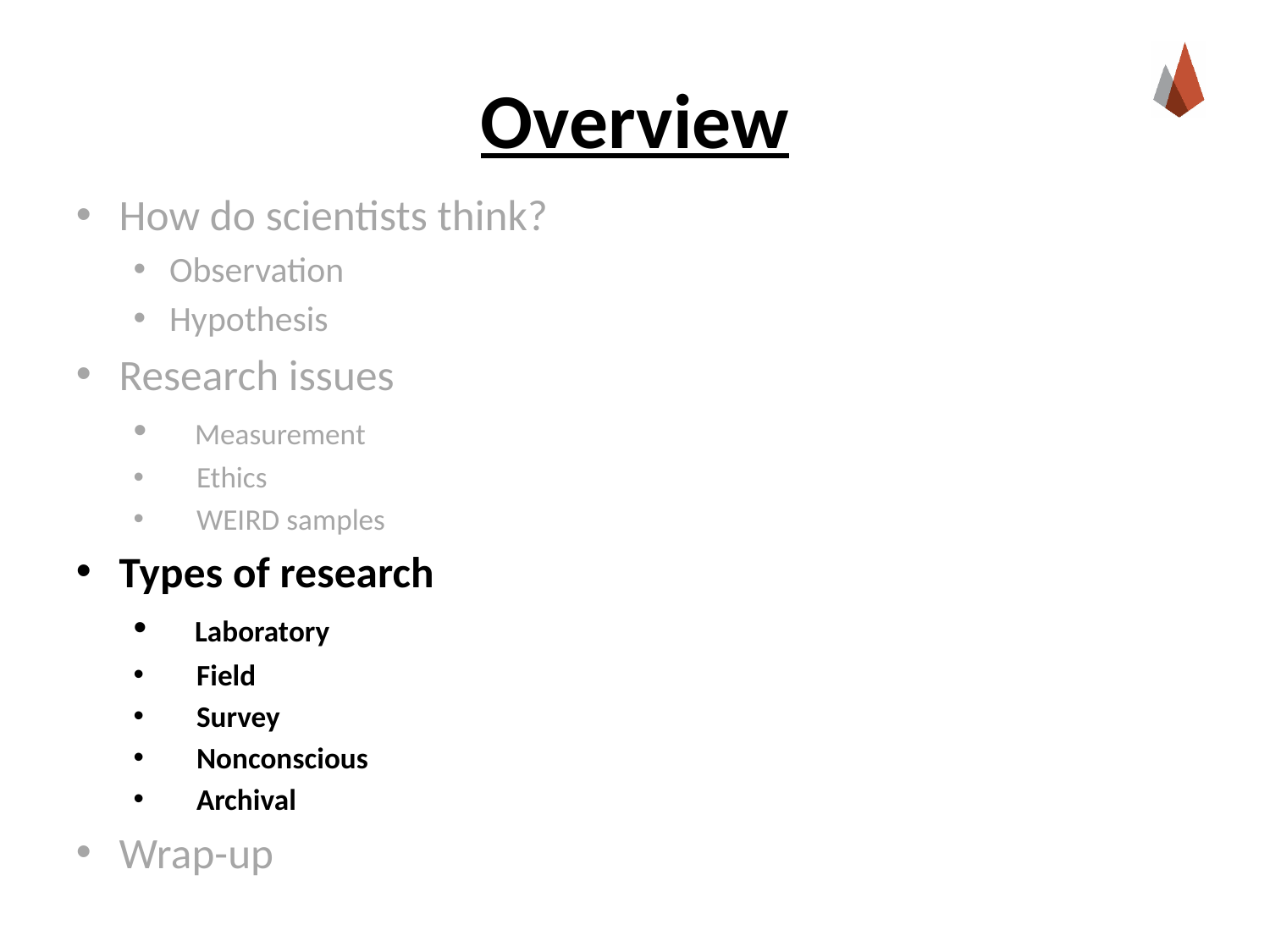

Overview
How do scientists think?
Observation
Hypothesis
Research issues
   Measurement
    Ethics
    WEIRD samples
Types of research
   Laboratory
    Field
    Survey
    Nonconscious
    Archival
Wrap-up